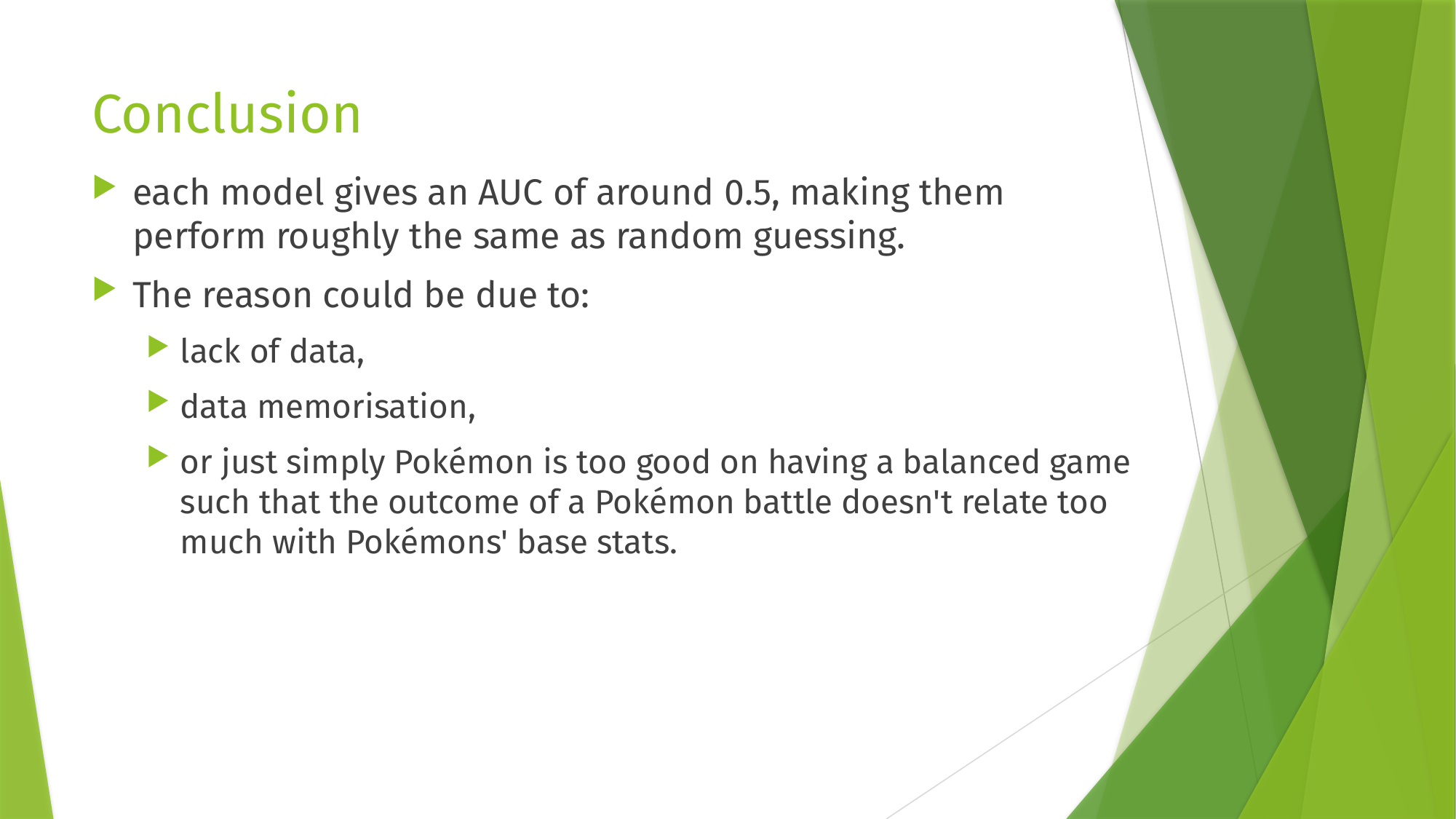

# Conclusion
each model gives an AUC of around 0.5, making them perform roughly the same as random guessing.
The reason could be due to:
lack of data,
data memorisation,
or just simply Pokémon is too good on having a balanced game such that the outcome of a Pokémon battle doesn't relate too much with Pokémons' base stats.